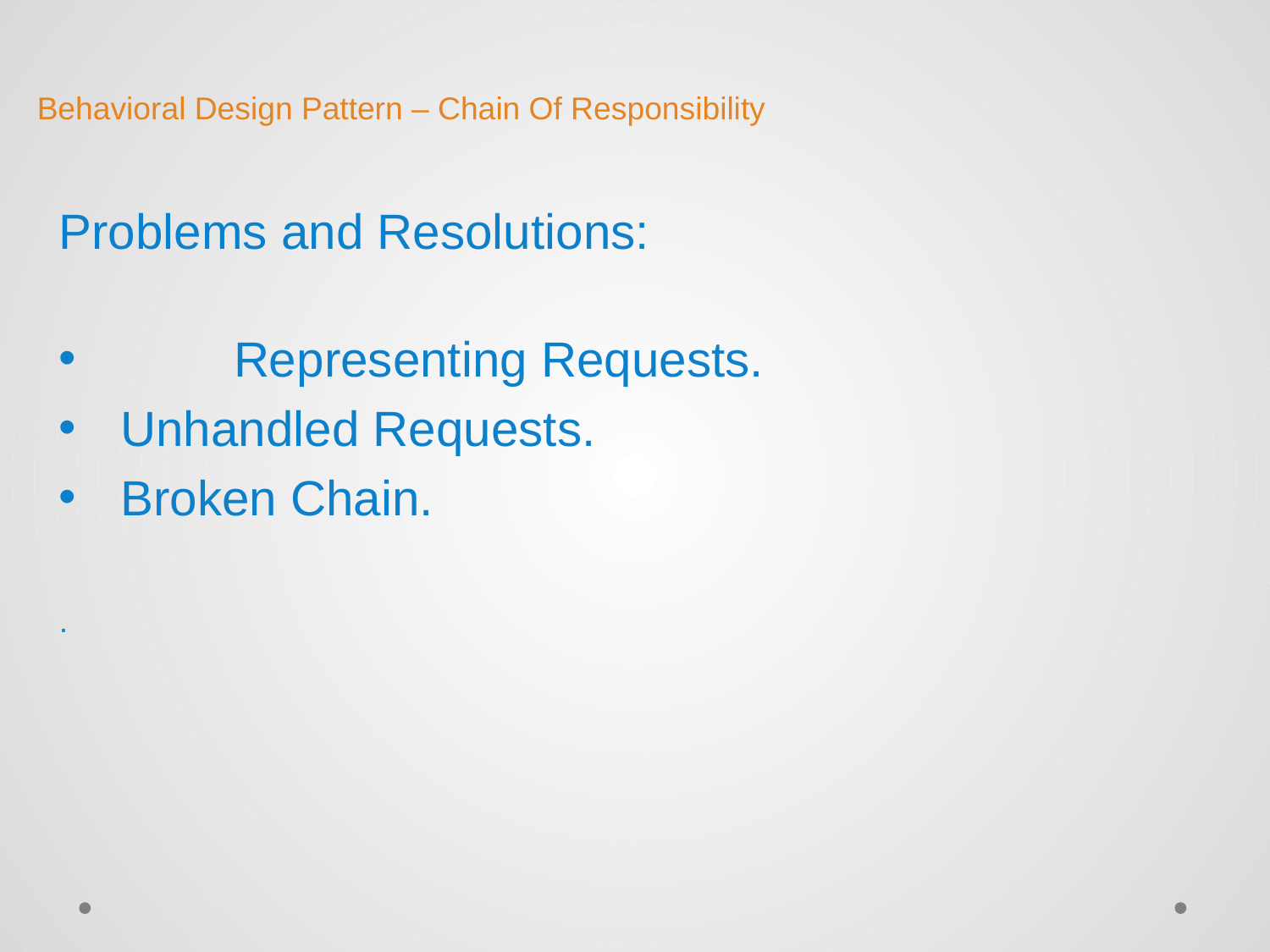

# Behavioral Design Pattern – Chain Of Responsibility
Problems and Resolutions:
	Representing Requests.
 Unhandled Requests.
 Broken Chain.

.